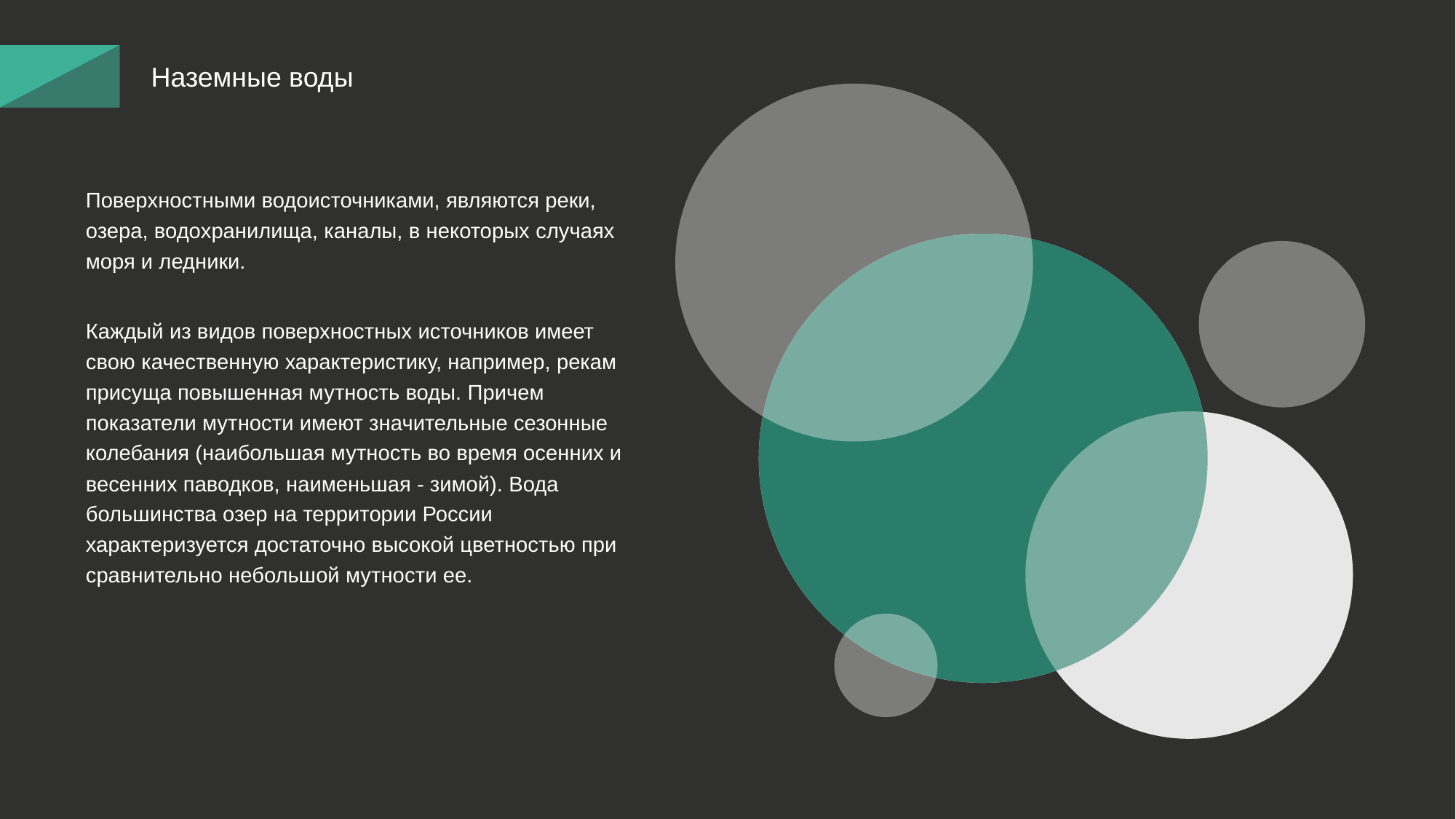

Наземные воды

Поверхностными водоисточниками, являются реки, озера, водохранилища, каналы, в некоторых случаях моря и ледники.

Каждый из видов поверхностных источников имеет свою качественную характеристику, например, рекам присуща повышенная мутность воды. Причем показатели мутности имеют значительные сезонные колебания (наибольшая мутность во время осенних и весенних паводков, наименьшая - зимой). Вода большинства озер на территории России характеризуется достаточно высокой цветностью при сравнительно небольшой мутности ее.